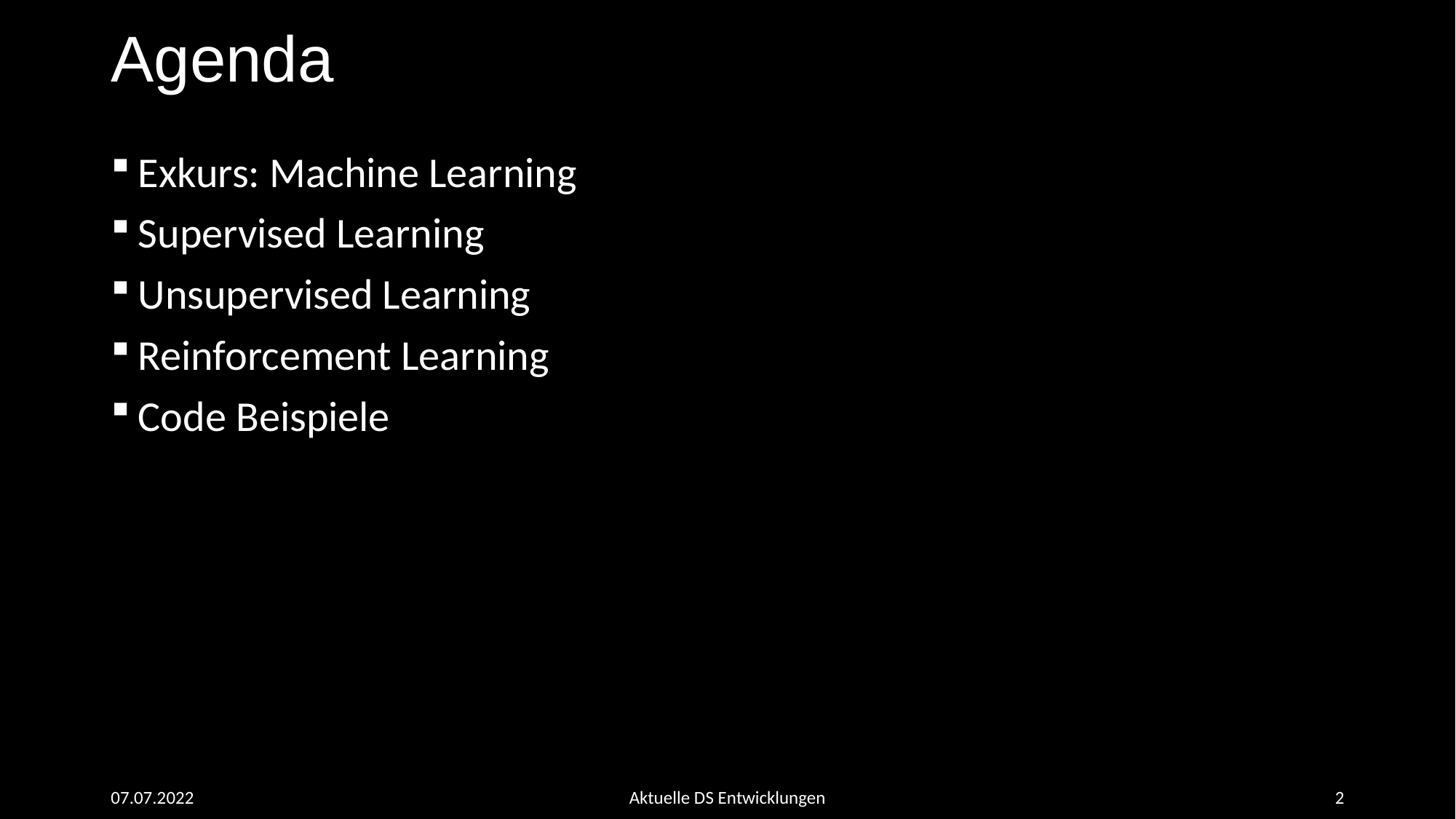

# Agenda
Exkurs: Machine Learning
Supervised Learning
Unsupervised Learning
Reinforcement Learning
Code Beispiele
07.07.2022
Aktuelle DS Entwicklungen
2